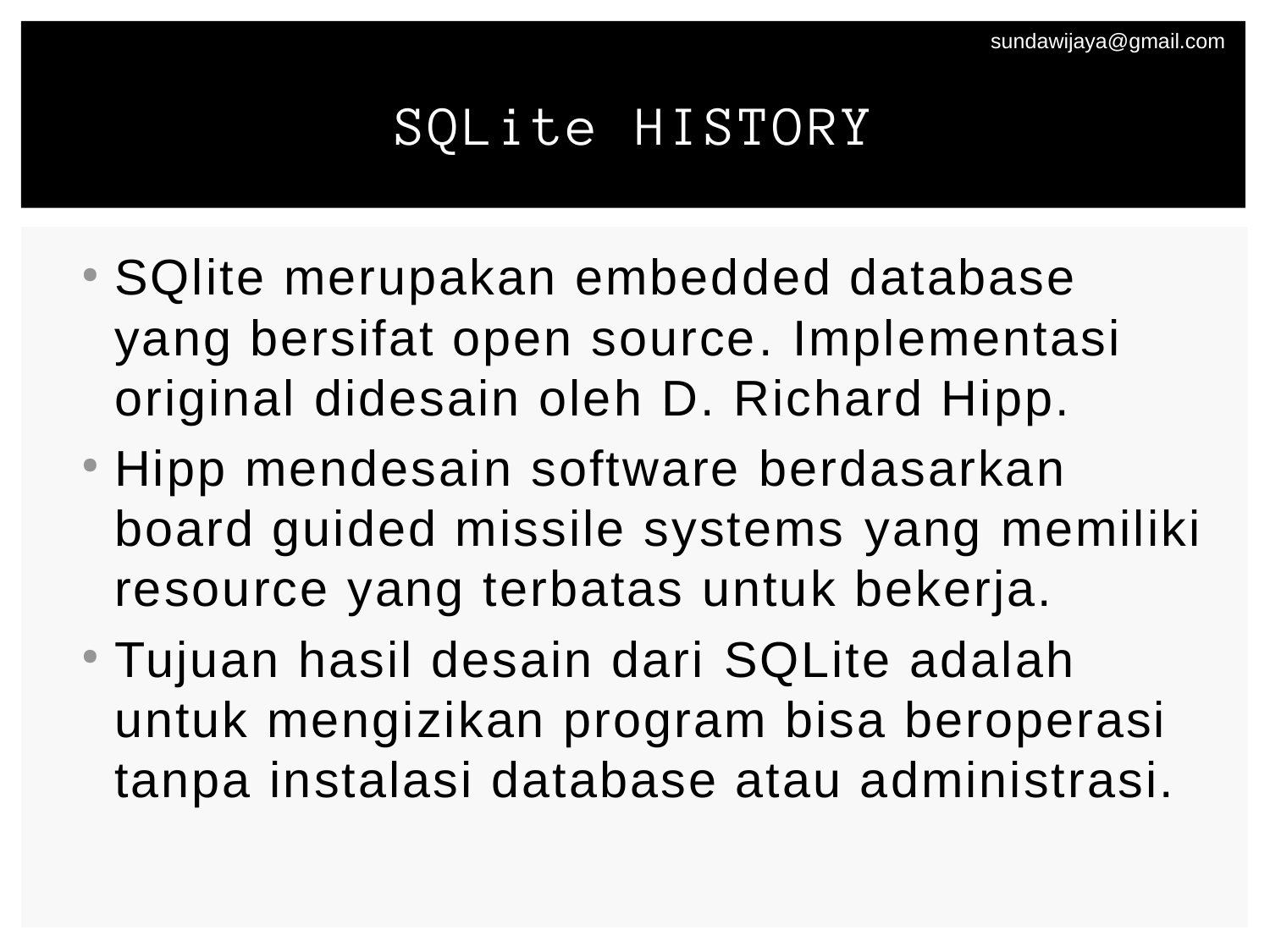

# SQlite History
SQlite merupakan embedded database yang bersifat open source. Implementasi original didesain oleh D. Richard Hipp.
Hipp mendesain software berdasarkan board guided missile systems yang memiliki resource yang terbatas untuk bekerja.
Tujuan hasil desain dari SQLite adalah untuk mengizikan program bisa beroperasi tanpa instalasi database atau administrasi.